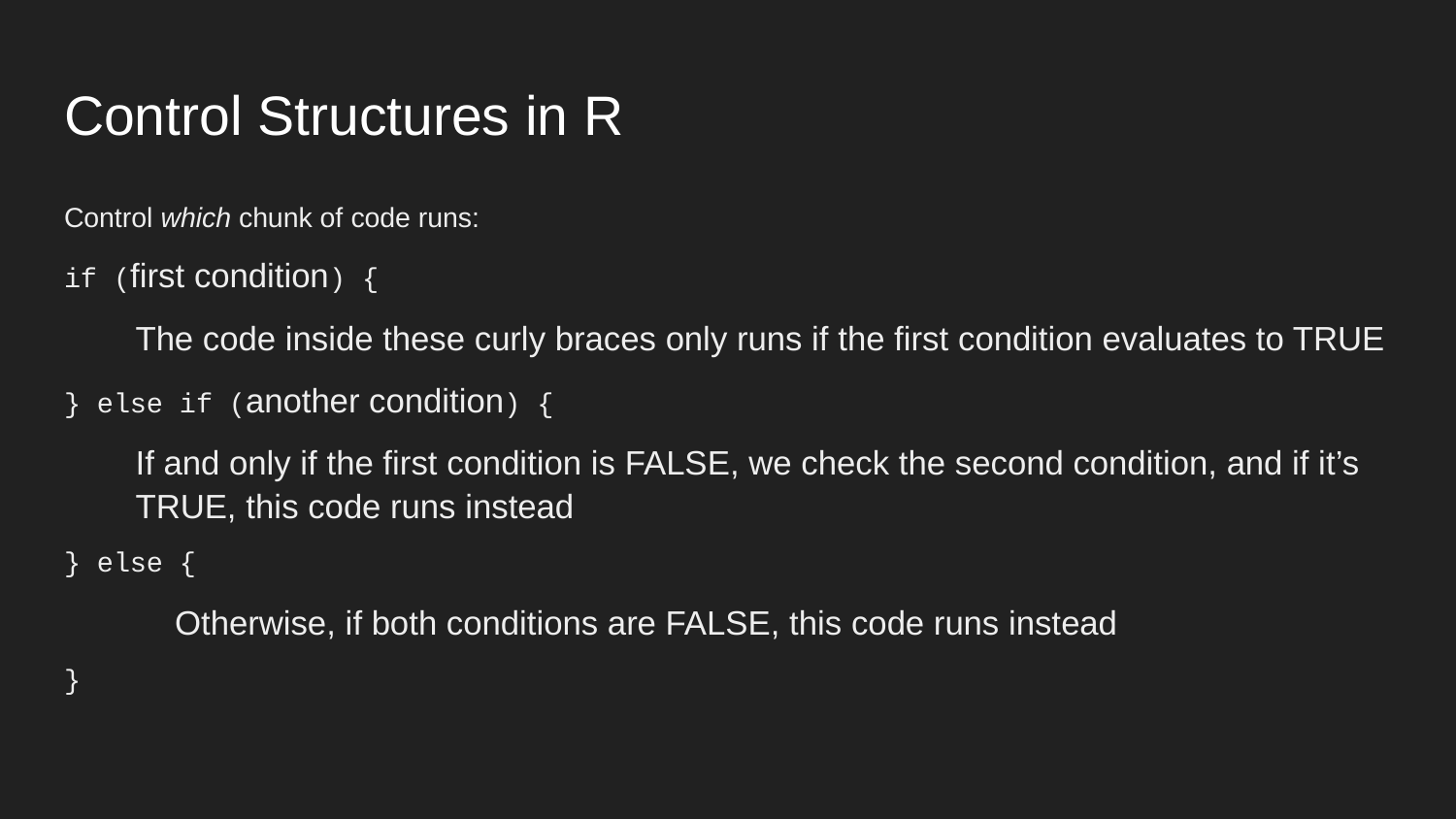

# Control Structures in R
Control which chunk of code runs:
if (first condition) {
The code inside these curly braces only runs if the first condition evaluates to TRUE
} else if (another condition) {
If and only if the first condition is FALSE, we check the second condition, and if it’s TRUE, this code runs instead
} else {
	Otherwise, if both conditions are FALSE, this code runs instead
}